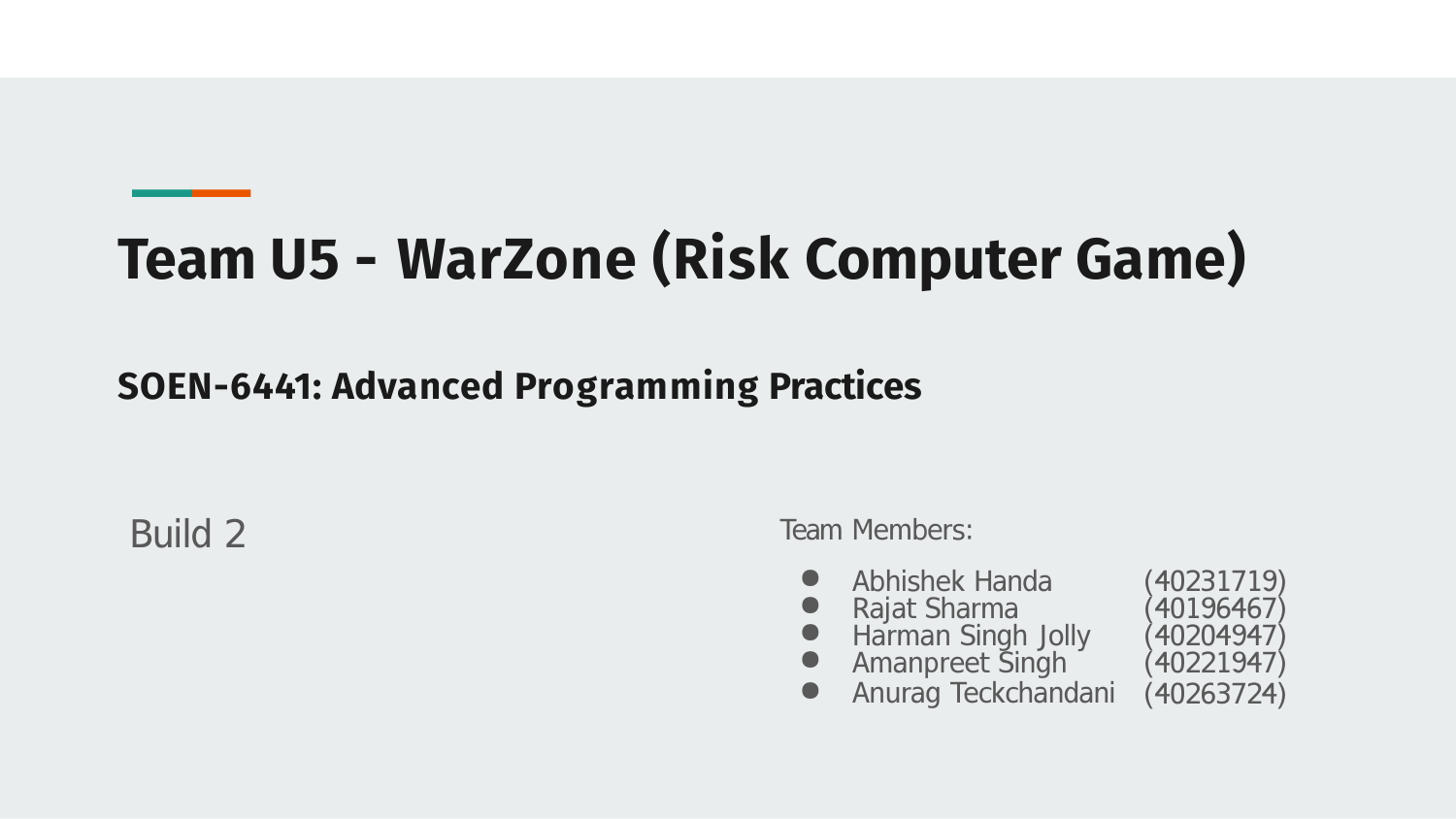

# Team U5 - WarZone (Risk Computer Game)
SOEN-6441: Advanced Programming Practices
Build 2
Team Members:
Abhishek Handa
Rajat Sharma
Harman Singh Jolly
Amanpreet Singh
Anurag Teckchandani
(40231719)
(40196467)
(40204947)
(40221947)
(40263724)